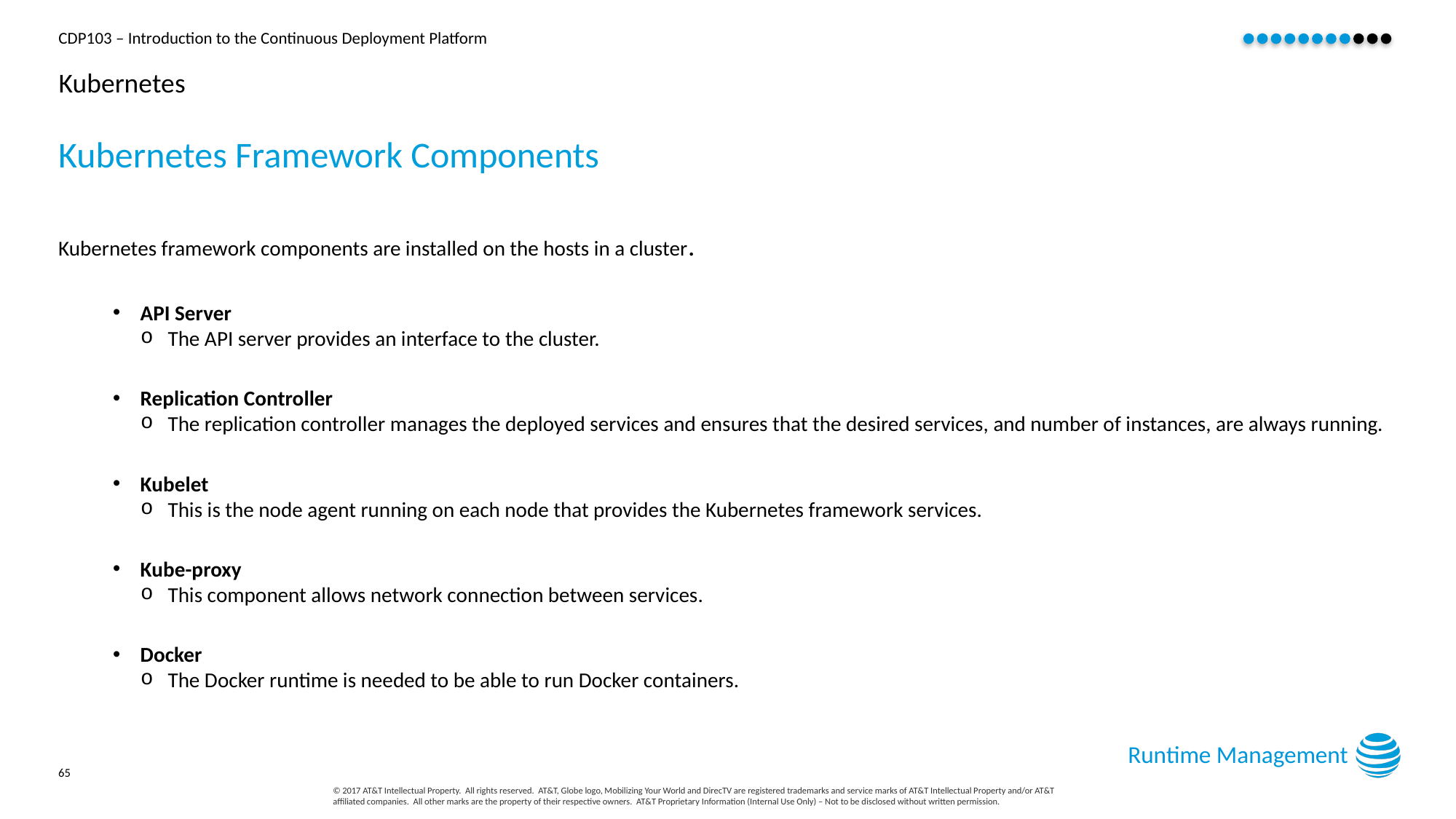

# Kubernetes
Kubernetes Framework Components

Kubernetes framework components are installed on the hosts in a cluster.

API Server
The API server provides an interface to the cluster.

Replication Controller
The replication controller manages the deployed services and ensures that the desired services, and number of instances, are always running.

Kubelet
This is the node agent running on each node that provides the Kubernetes framework services.

Kube-proxy
This component allows network connection between services.

Docker
The Docker runtime is needed to be able to run Docker containers.
Runtime Management
65